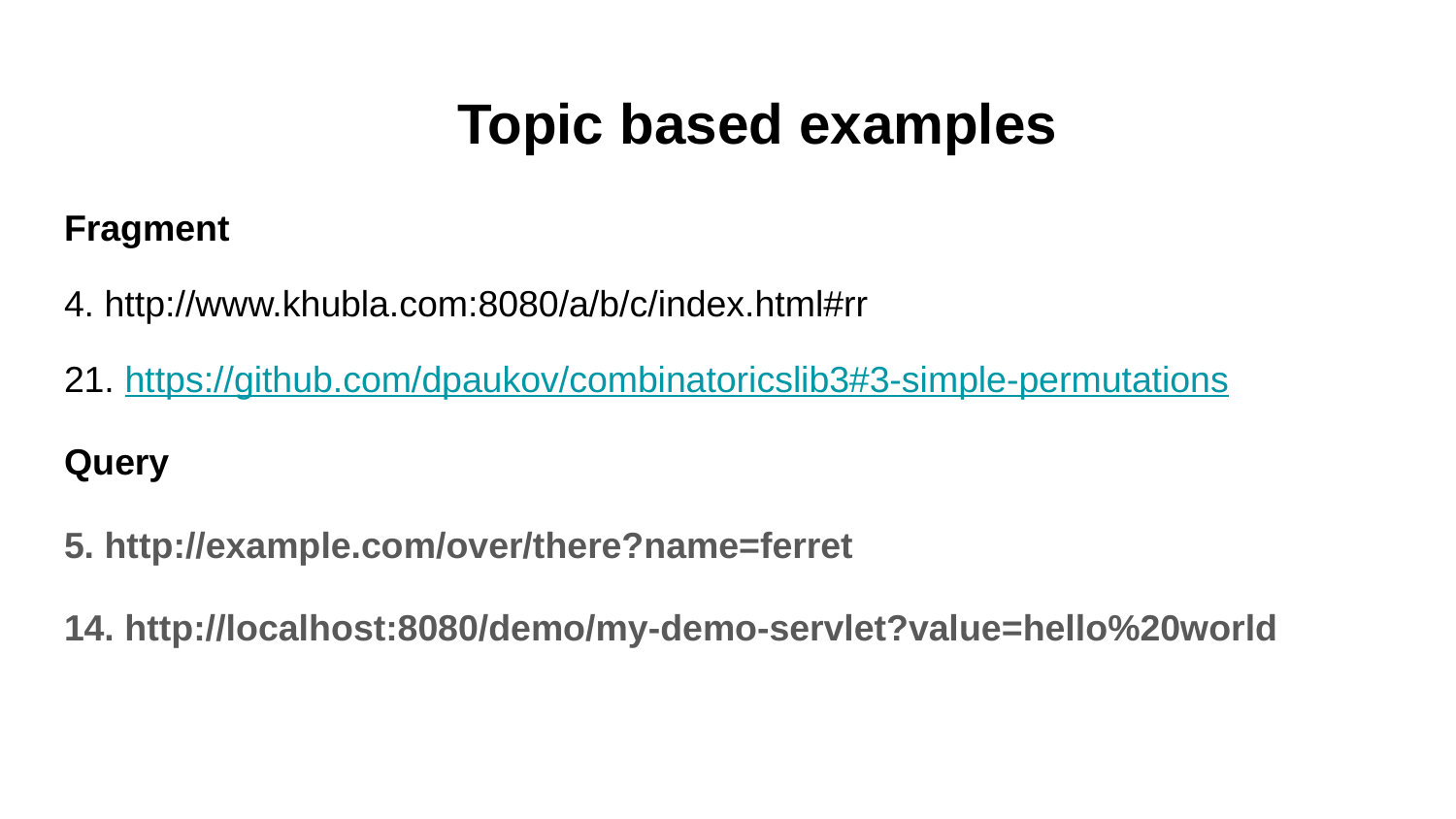

# Topic based examples
Fragment
4. http://www.khubla.com:8080/a/b/c/index.html#rr
21. https://github.com/dpaukov/combinatoricslib3#3-simple-permutations
Query
5. http://example.com/over/there?name=ferret
14. http://localhost:8080/demo/my-demo-servlet?value=hello%20world